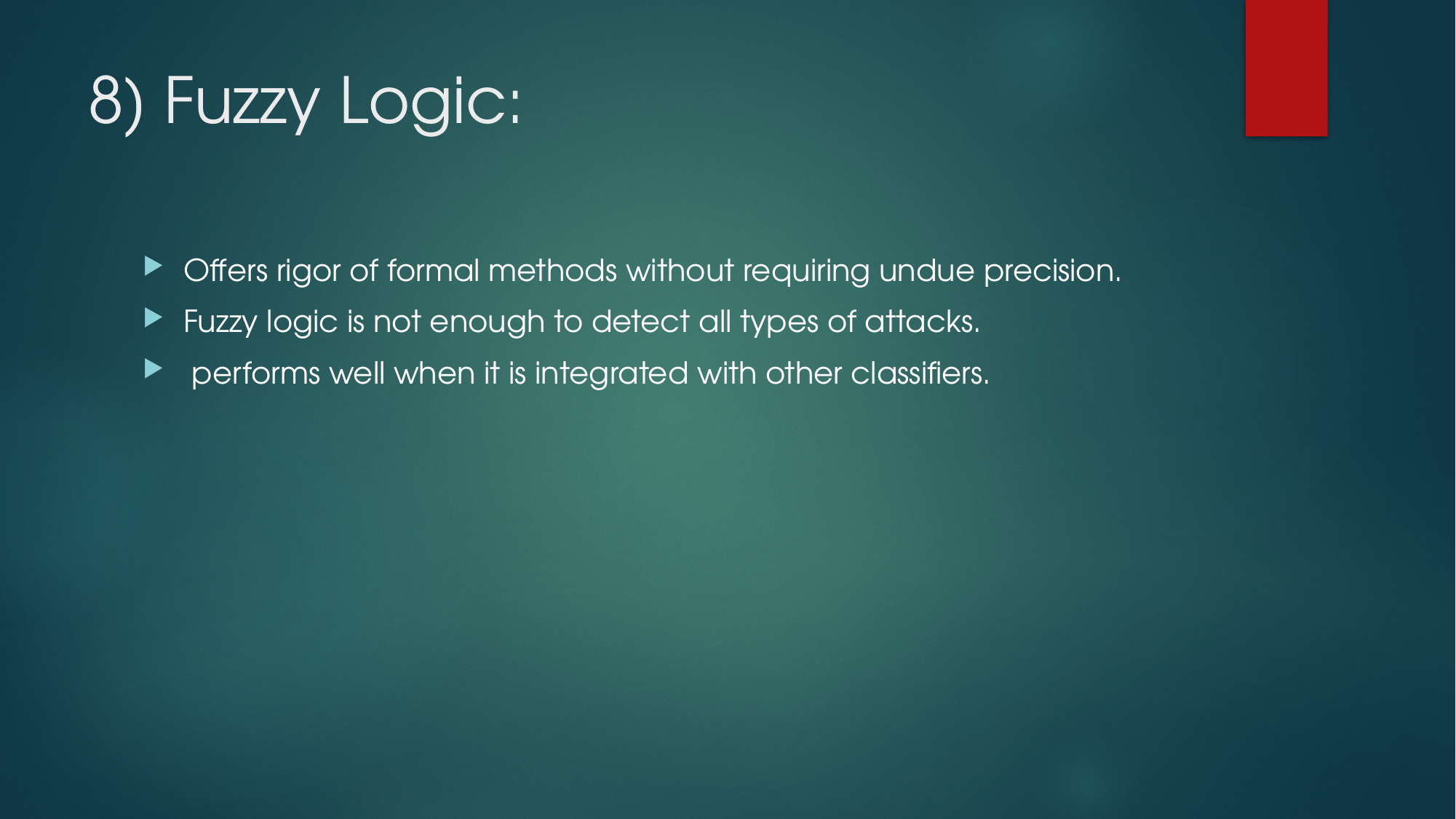

# 8) Fuzzy Logic:
Offers rigor of formal methods without requiring undue precision.
Fuzzy logic is not enough to detect all types of attacks.
 performs well when it is integrated with other classifiers.